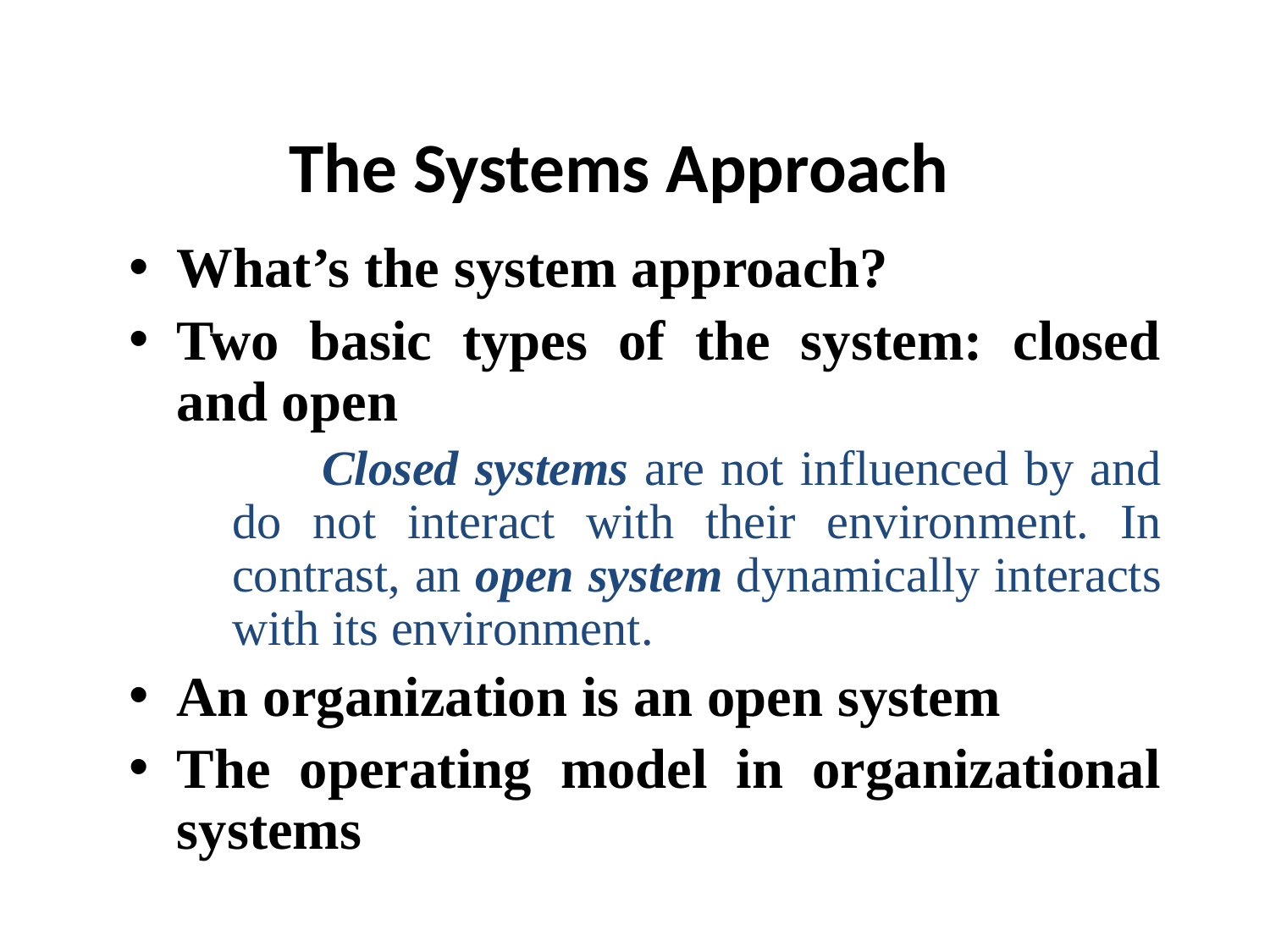

# The Systems Approach
What’s the system approach?
Two basic types of the system: closed and open
        Closed systems are not influenced by and do not interact with their environment. In contrast, an open system dynamically interacts with its environment.
An organization is an open system
The operating model in organizational systems